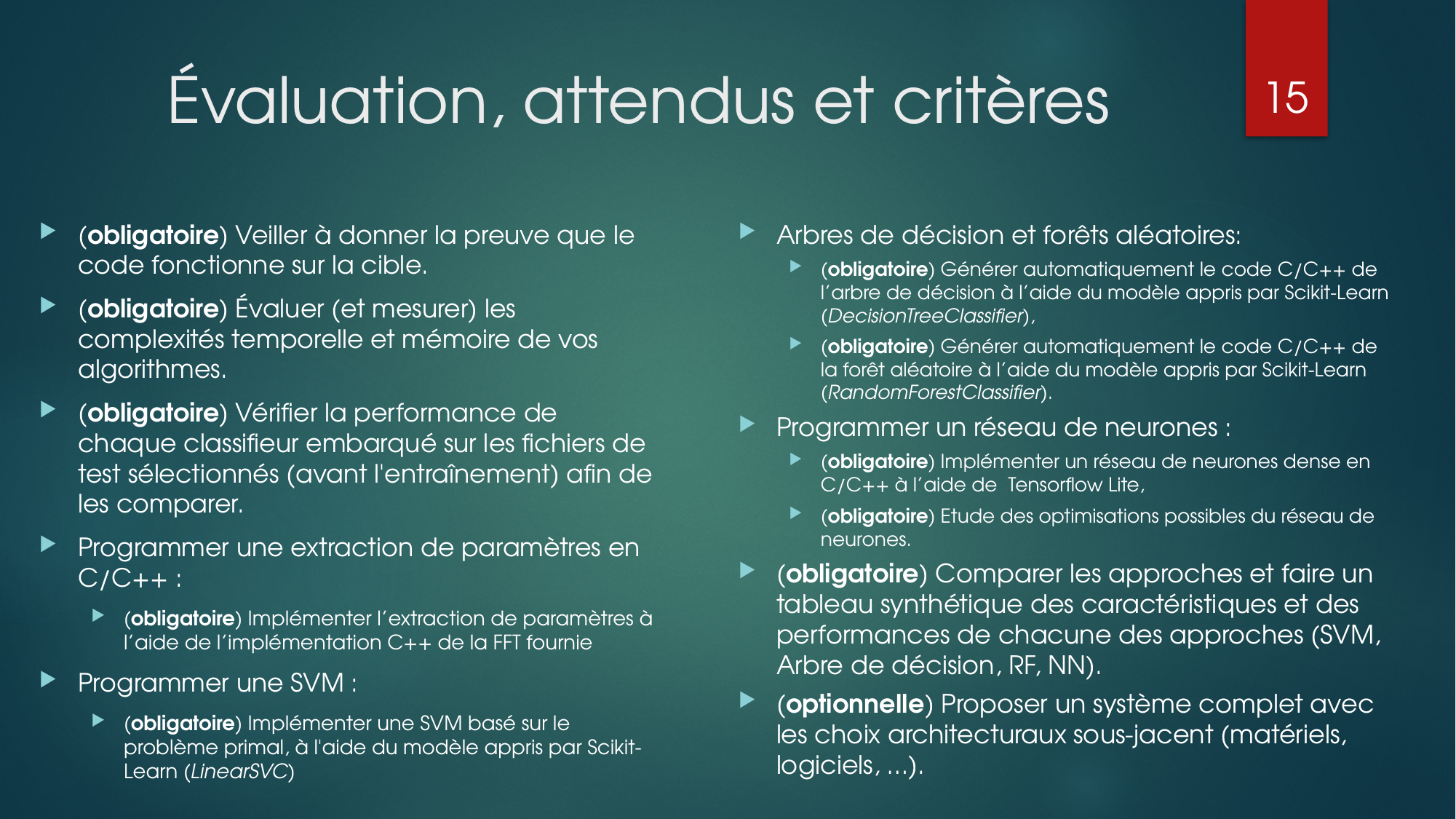

15
# Évaluation, attendus et critères

Arbres de décision et forêts aléatoires:
(obligatoire) Générer automatiquement le code C/C++ de l’arbre de décision à l’aide du modèle appris par Scikit-Learn (DecisionTreeClassifier),
(obligatoire) Générer automatiquement le code C/C++ de la forêt aléatoire à l’aide du modèle appris par Scikit-Learn (RandomForestClassifier).
Programmer un réseau de neurones :
(obligatoire) Implémenter un réseau de neurones dense en C/C++ à l’aide de  Tensorflow Lite,
(obligatoire) Etude des optimisations possibles du réseau de neurones.
(obligatoire) Comparer les approches et faire un tableau synthétique des caractéristiques et des performances de chacune des approches (SVM, Arbre de décision, RF, NN).
(optionnelle) Proposer un système complet avec les choix architecturaux sous-jacent (matériels, logiciels, …).
(obligatoire) Veiller à donner la preuve que le code fonctionne sur la cible.
(obligatoire) Évaluer (et mesurer) les complexités temporelle et mémoire de vos algorithmes.
(obligatoire) Vérifier la performance de chaque classifieur embarqué sur les fichiers de test sélectionnés (avant l'entraînement) afin de les comparer.
Programmer une extraction de paramètres en C/C++ :
(obligatoire) Implémenter l’extraction de paramètres à l’aide de l’implémentation C++ de la FFT fournie
Programmer une SVM :
(obligatoire) Implémenter une SVM basé sur le problème primal, à l'aide du modèle appris par Scikit-Learn (LinearSVC)